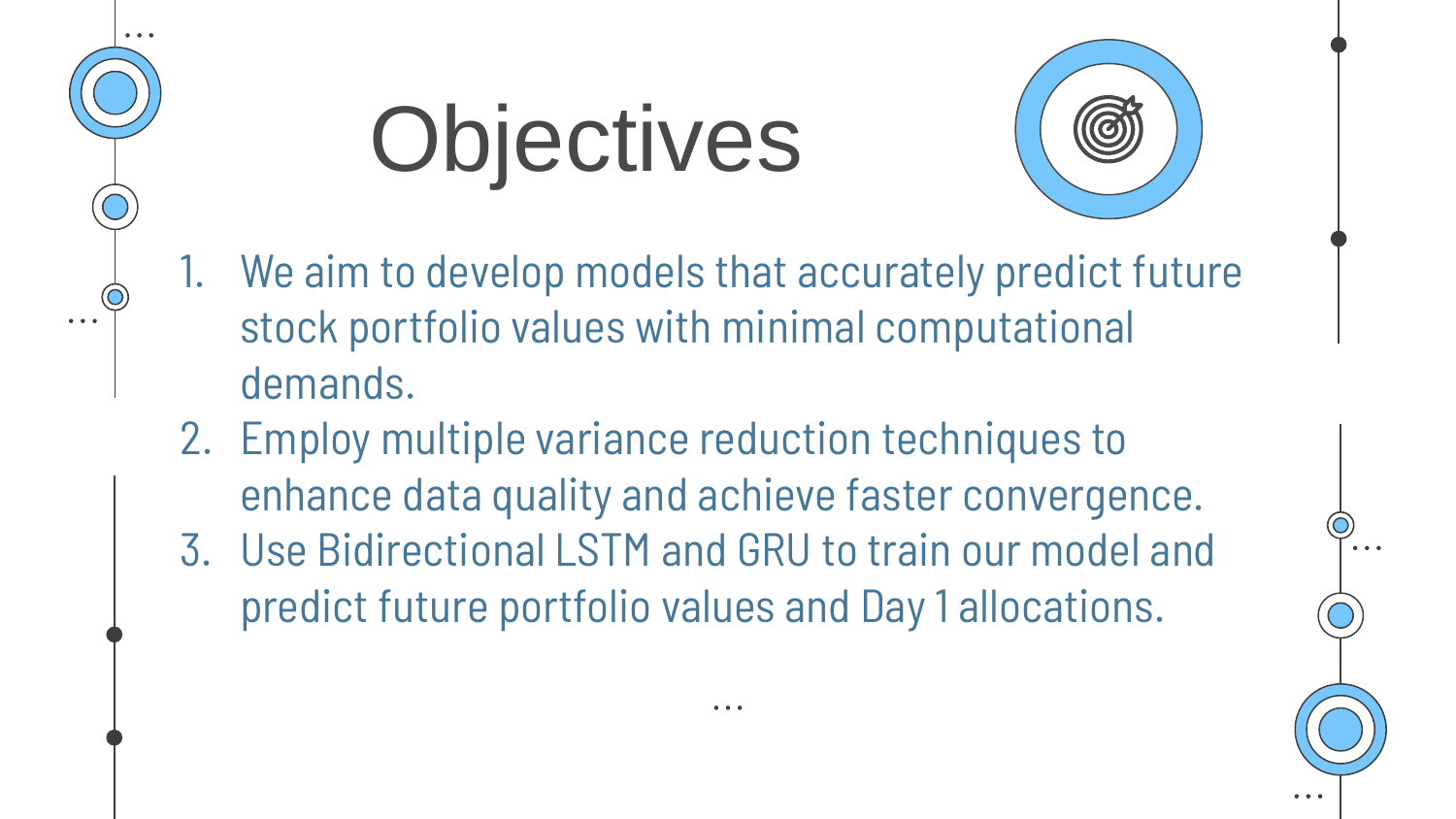

# Objectives

We aim to develop models that accurately predict future stock portfolio values with minimal computational demands.
Employ multiple variance reduction techniques to enhance data quality and achieve faster convergence.
Use Bidirectional LSTM and GRU to train our model and predict future portfolio values and Day 1 allocations.